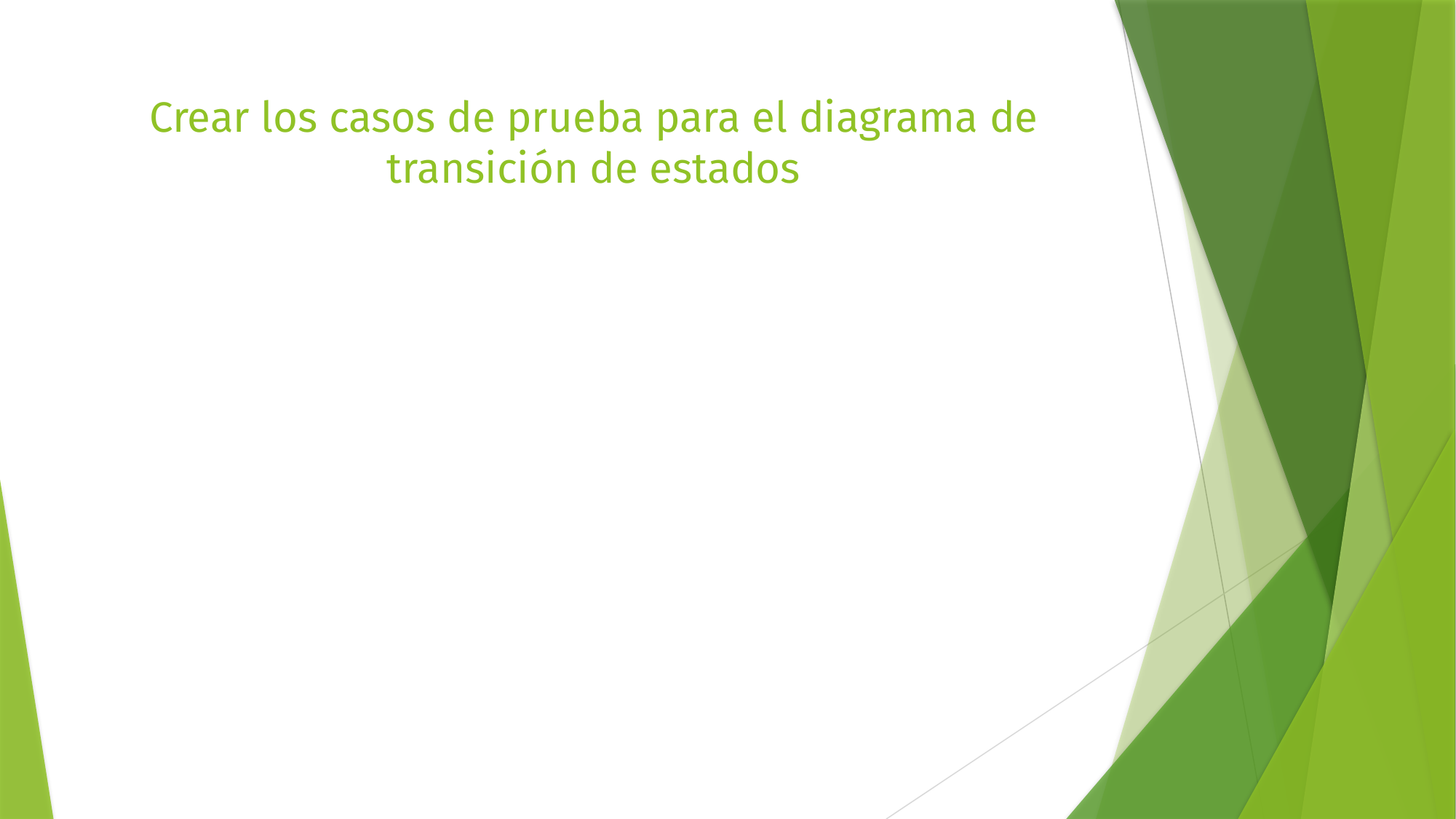

# Crear los casos de prueba para el diagrama de transición de estados